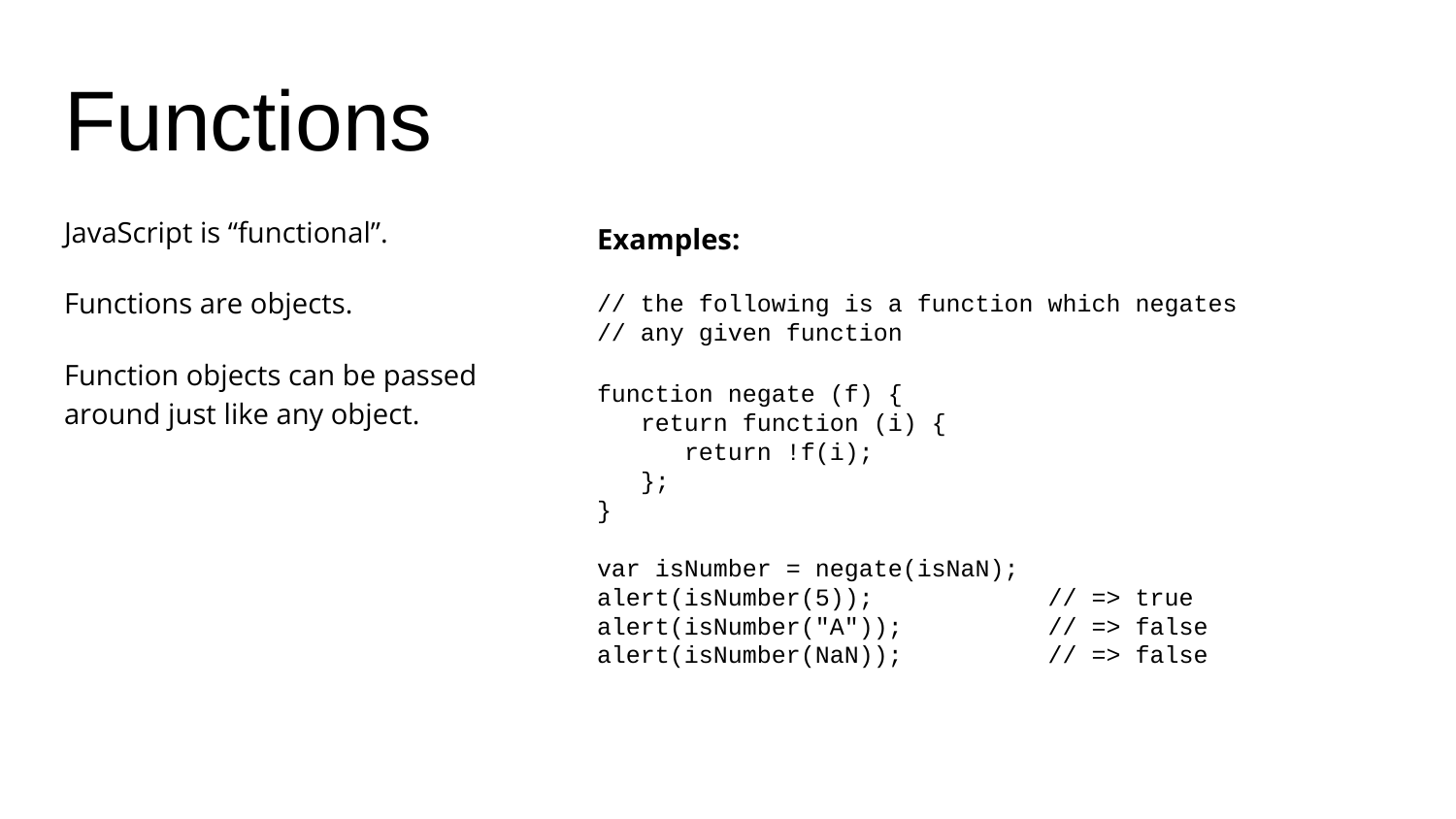

# Functions
JavaScript is “functional”.
Functions are objects.
Function objects can be passed around just like any object.

Examples:
// the following is a function which negates
// any given function
function negate (f) {
   return function (i) {
      return !f(i);
   };
}
var isNumber = negate(isNaN);
alert(isNumber(5));            // => true
alert(isNumber("A"));          // => false
alert(isNumber(NaN));          // => false